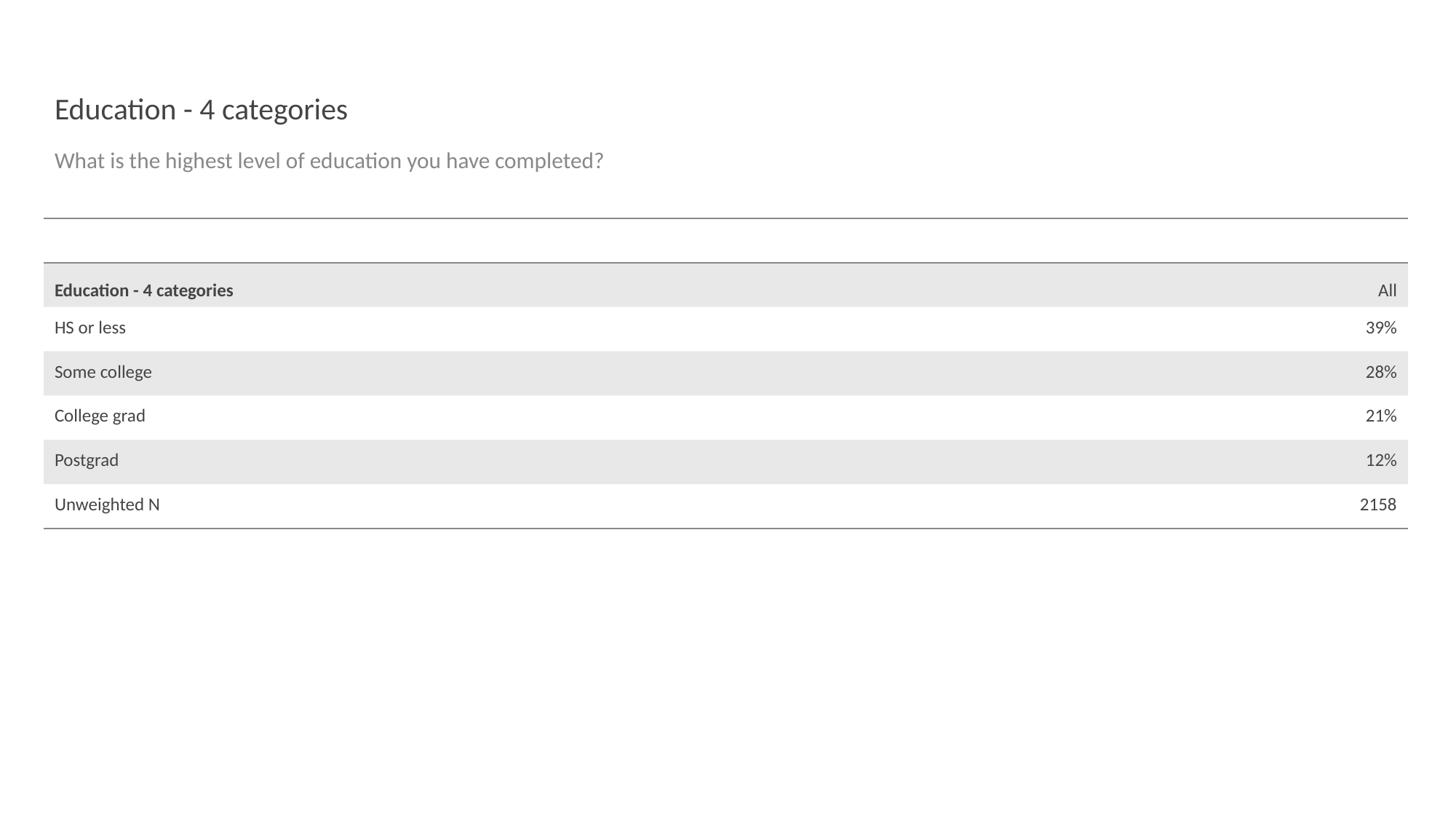

# Education - 4 categories
What is the highest level of education you have completed?
|  |  |
| --- | --- |
| Education - 4 categories | All |
| HS or less | 39% |
| Some college | 28% |
| College grad | 21% |
| Postgrad | 12% |
| Unweighted N | 2158 |